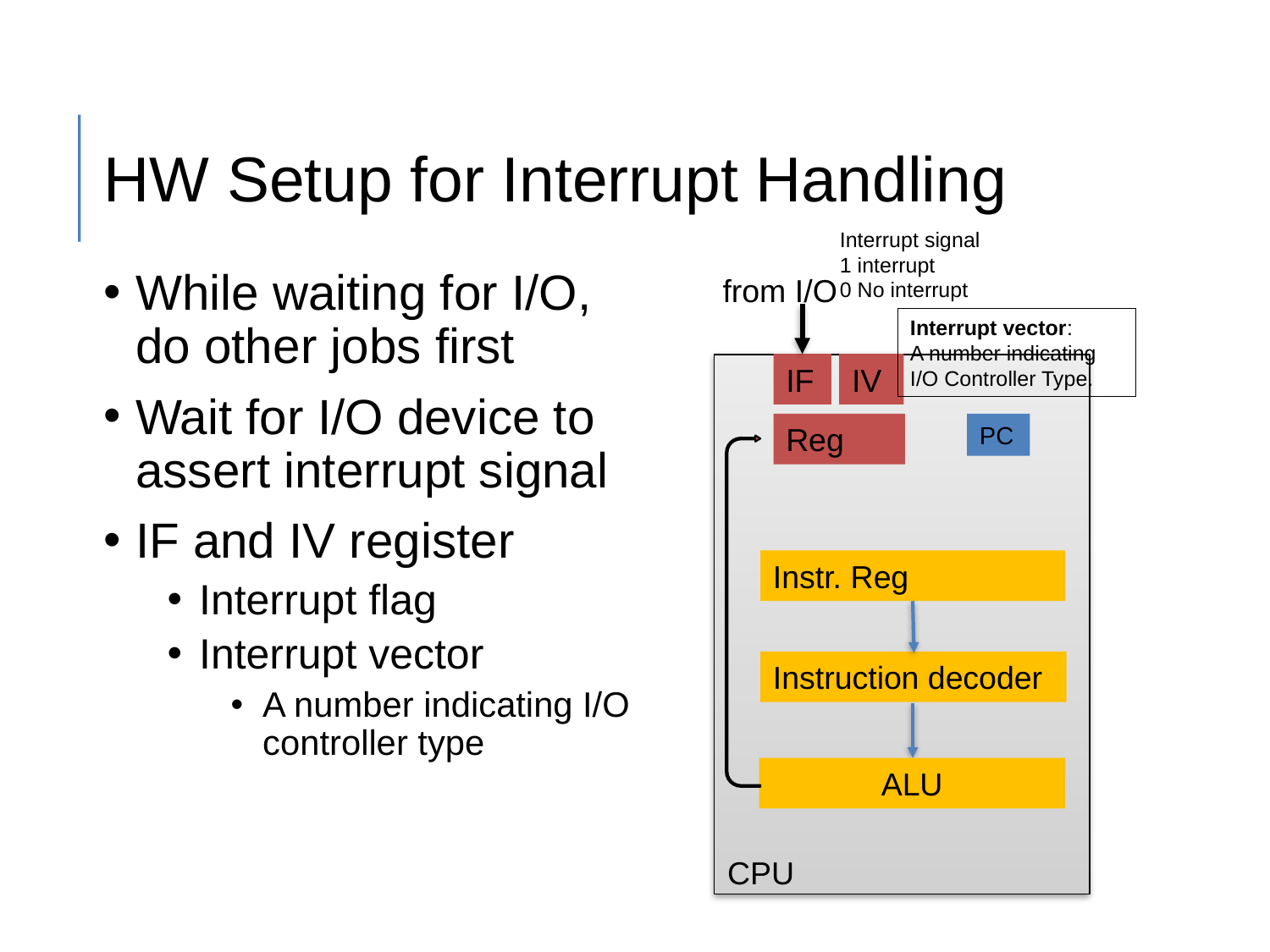

# HW Setup for Interrupt Handling
Interrupt signal
1 interrupt
0 No interrupt
from I/O
While waiting for I/O, do other jobs first
Wait for I/O device to assert interrupt signal
IF and IV register
Interrupt flag
Interrupt vector
A number indicating I/O controller type

Interrupt vector:
A number indicating I/O Controller Type.
IF
IV

Reg
PC
Instr. Reg

Instruction decoder
ALU
CPU